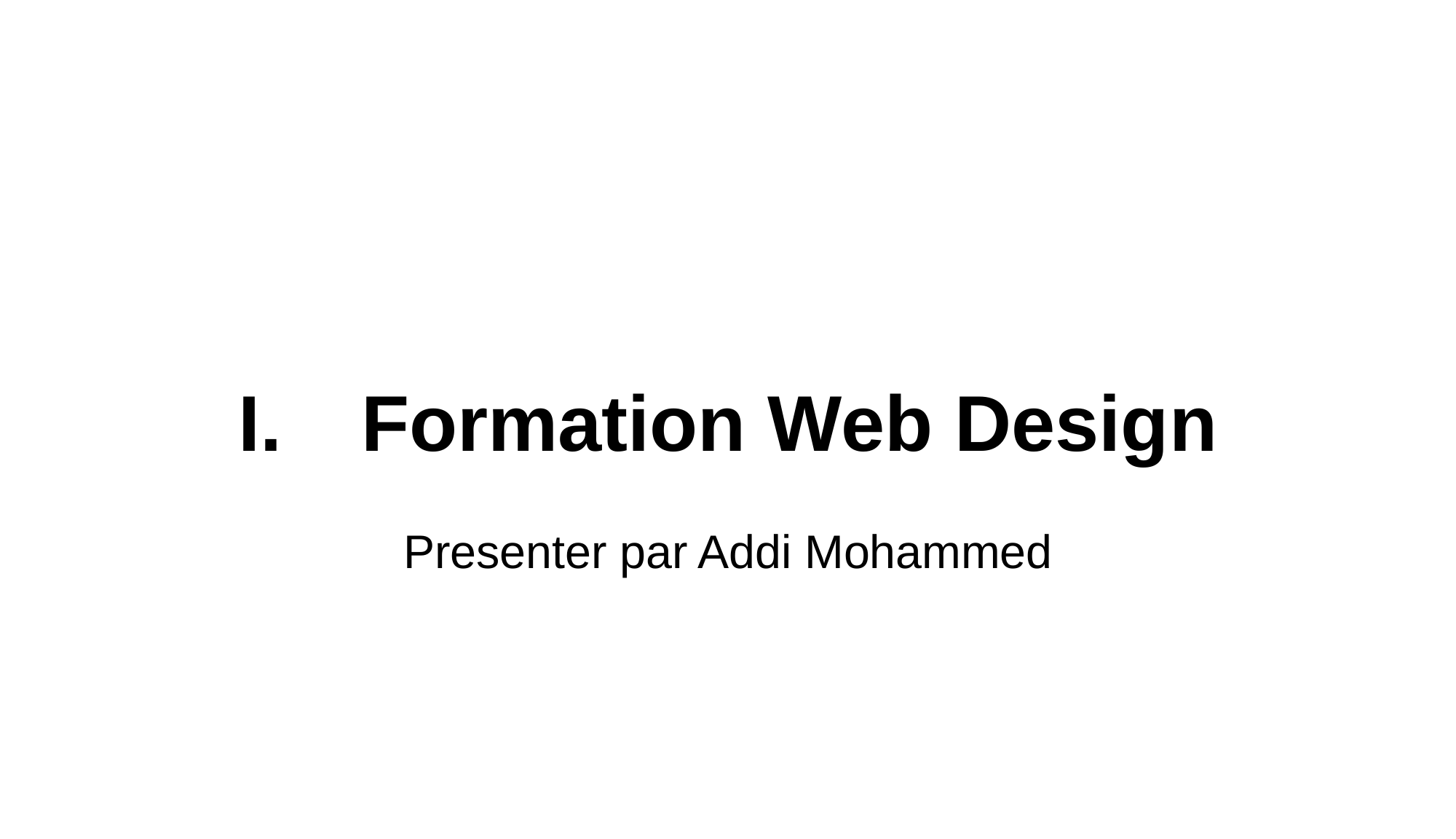

# Formation Web Design
Presenter par Addi Mohammed